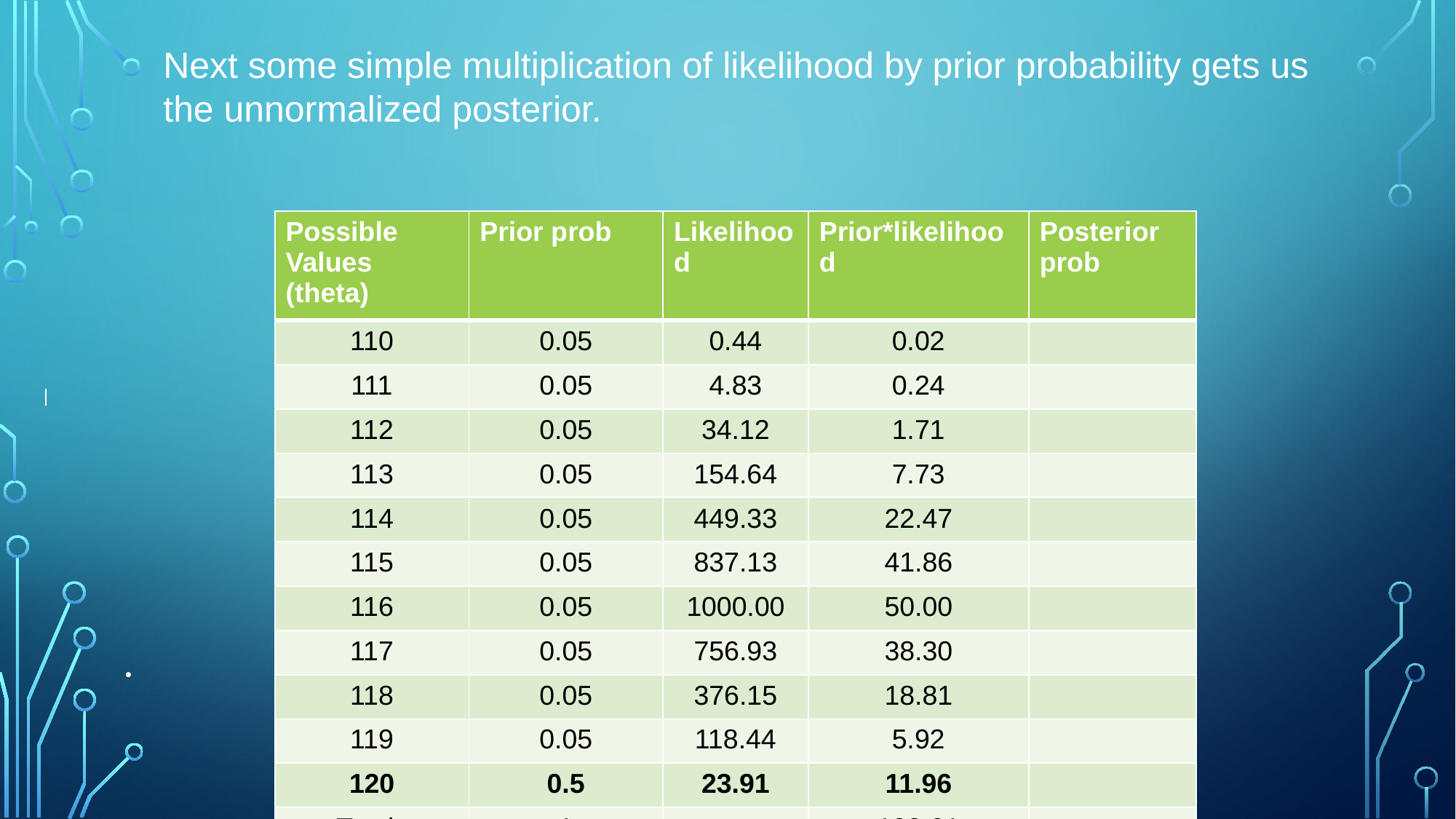

Next some simple multiplication of likelihood by prior probability gets us the unnormalized posterior.
| Possible Values (theta) | Prior prob | Likelihood | Prior\*likelihood | Posterior prob |
| --- | --- | --- | --- | --- |
| 110 | 0.05 | 0.44 | 0.02 |  |
| 111 | 0.05 | 4.83 | 0.24 |  |
| 112 | 0.05 | 34.12 | 1.71 |  |
| 113 | 0.05 | 154.64 | 7.73 |  |
| 114 | 0.05 | 449.33 | 22.47 |  |
| 115 | 0.05 | 837.13 | 41.86 |  |
| 116 | 0.05 | 1000.00 | 50.00 |  |
| 117 | 0.05 | 756.93 | 38.30 |  |
| 118 | 0.05 | 376.15 | 18.81 |  |
| 119 | 0.05 | 118.44 | 5.92 |  |
| 120 | 0.5 | 23.91 | 11.96 |  |
| Totals | 1 |  | 199.01 |  |

|

•
•